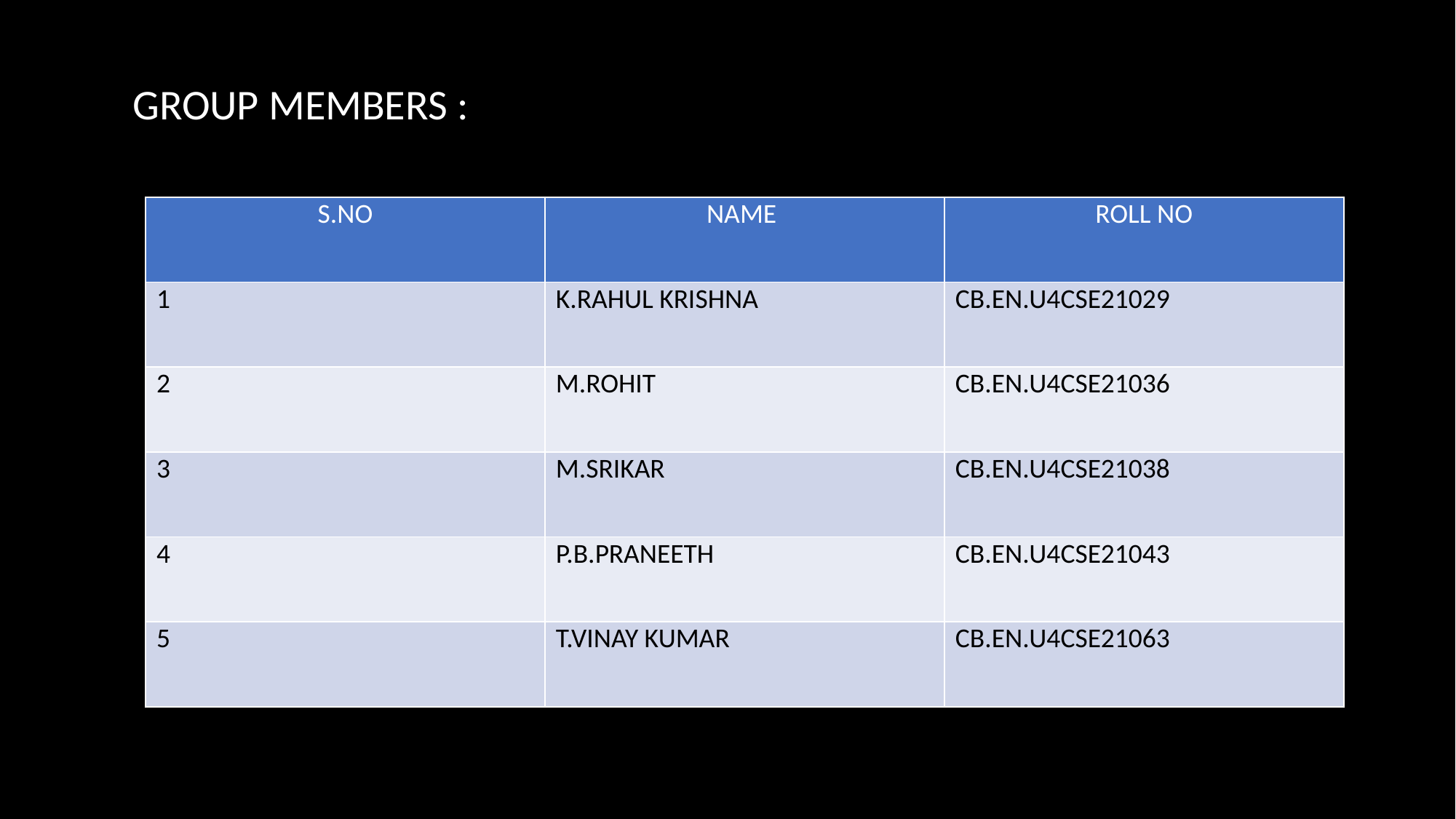

GROUP MEMBERS :
| S.NO | NAME | ROLL NO |
| --- | --- | --- |
| 1 | K.RAHUL KRISHNA | CB.EN.U4CSE21029 |
| 2 | M.ROHIT | CB.EN.U4CSE21036 |
| 3 | M.SRIKAR | CB.EN.U4CSE21038 |
| 4 | P.B.PRANEETH | CB.EN.U4CSE21043 |
| 5 | T.VINAY KUMAR | CB.EN.U4CSE21063 |